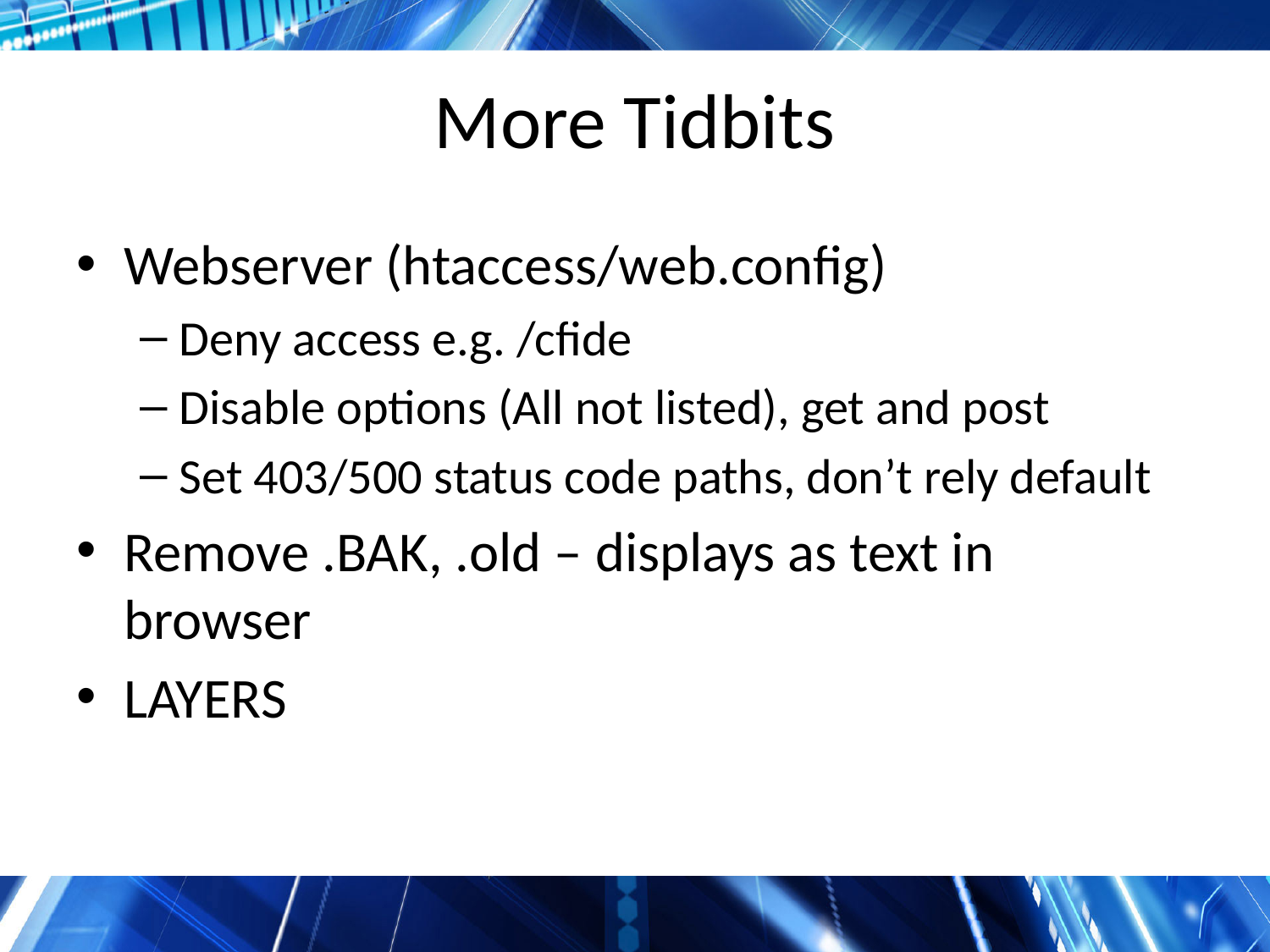

# More Tidbits
Webserver (htaccess/web.config)
Deny access e.g. /cfide
Disable options (All not listed), get and post
Set 403/500 status code paths, don’t rely default
Remove .BAK, .old – displays as text in browser
LAYERS